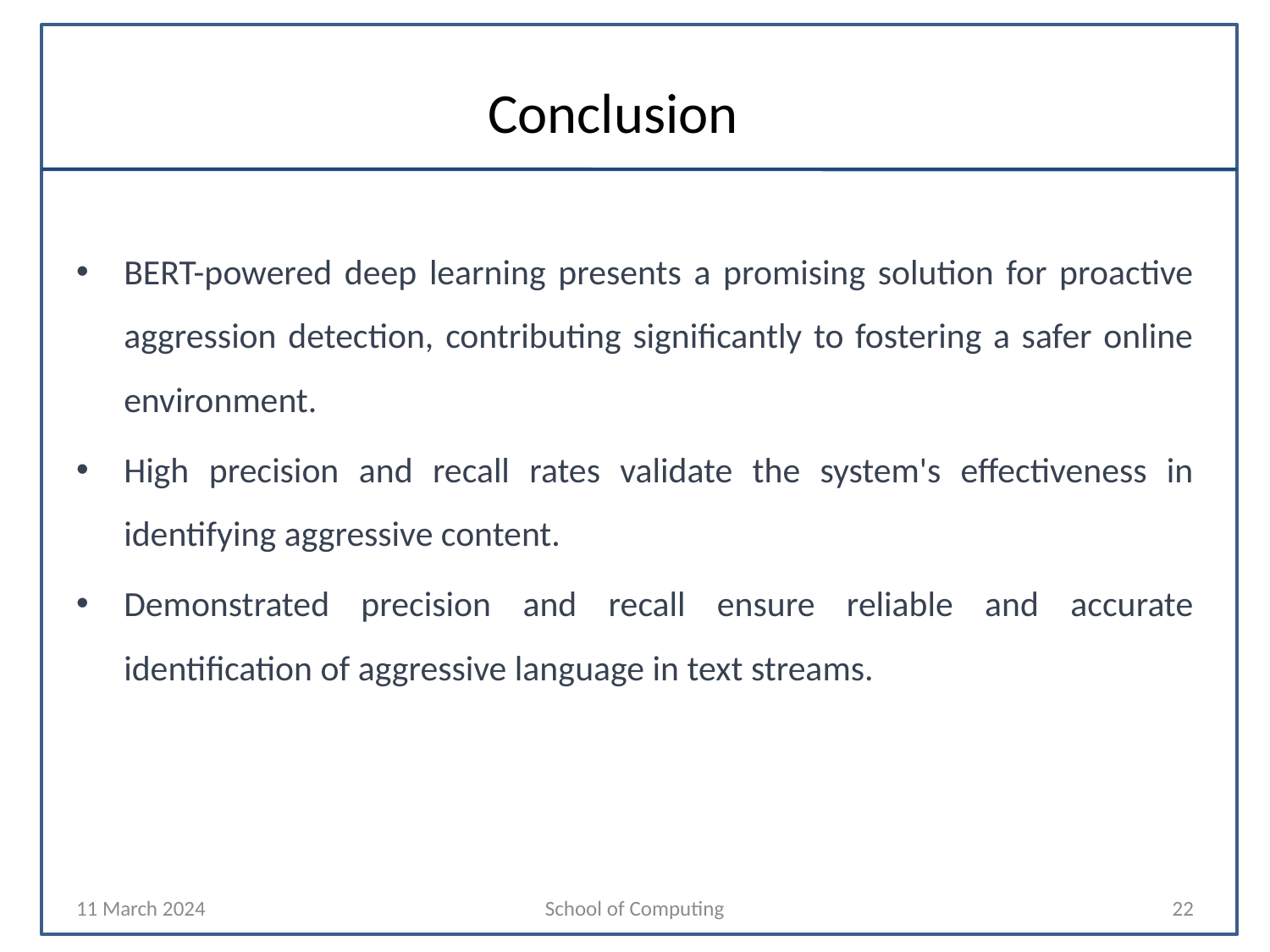

# Conclusion
BERT-powered deep learning presents a promising solution for proactive aggression detection, contributing significantly to fostering a safer online environment.
High precision and recall rates validate the system's effectiveness in identifying aggressive content.
Demonstrated precision and recall ensure reliable and accurate identification of aggressive language in text streams.
11 March 2024
School of Computing
22